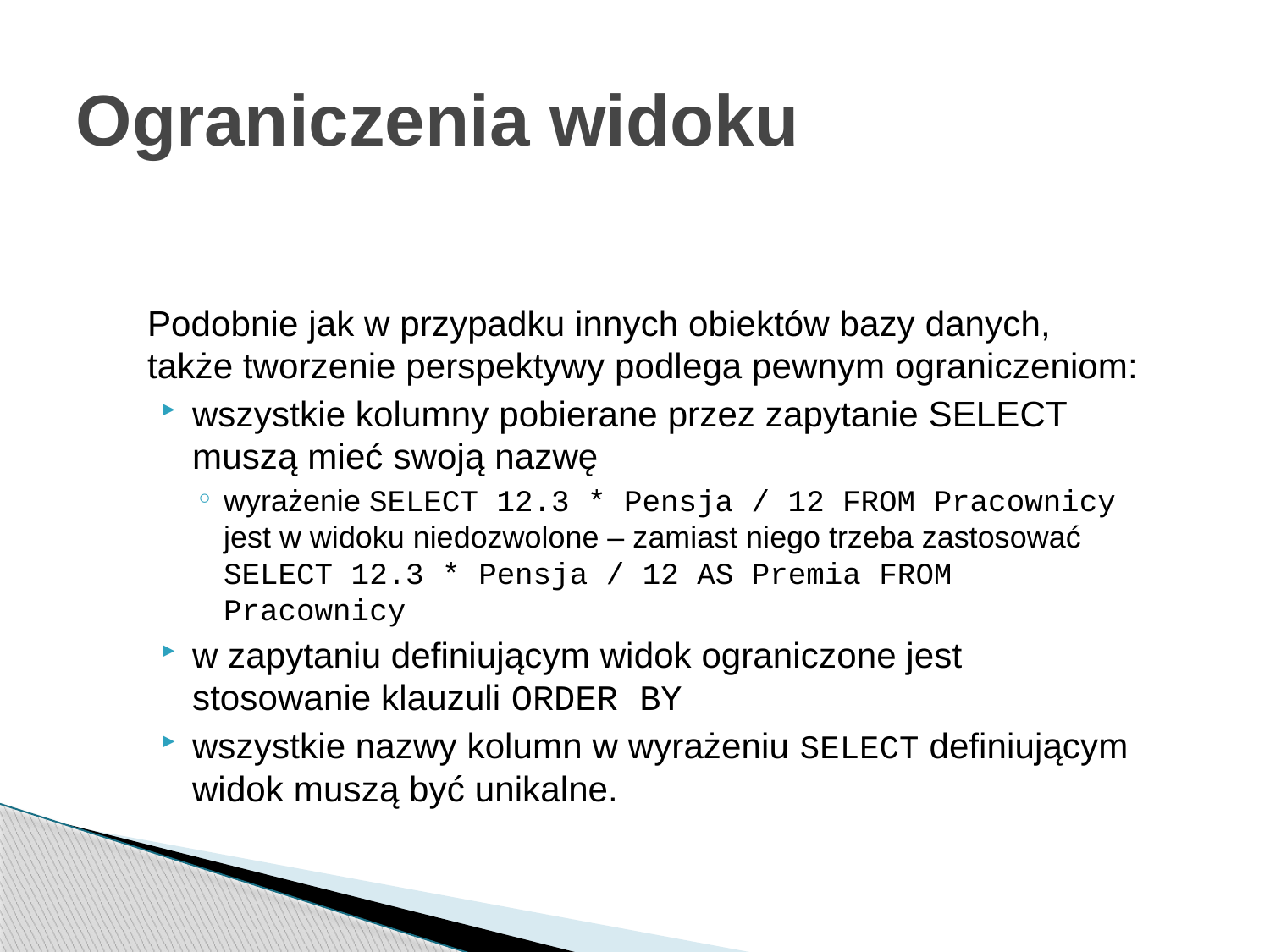

# Ograniczenia widoku
Podobnie jak w przypadku innych obiektów bazy danych, także tworzenie perspektywy podlega pewnym ograniczeniom:
wszystkie kolumny pobierane przez zapytanie SELECT muszą mieć swoją nazwę
wyrażenie SELECT 12.3 * Pensja / 12 FROM Pracownicy jest w widoku niedozwolone – zamiast niego trzeba zastosować SELECT 12.3 * Pensja / 12 AS Premia FROM Pracownicy
w zapytaniu definiującym widok ograniczone jest stosowanie klauzuli ORDER BY
wszystkie nazwy kolumn w wyrażeniu SELECT definiującym widok muszą być unikalne.